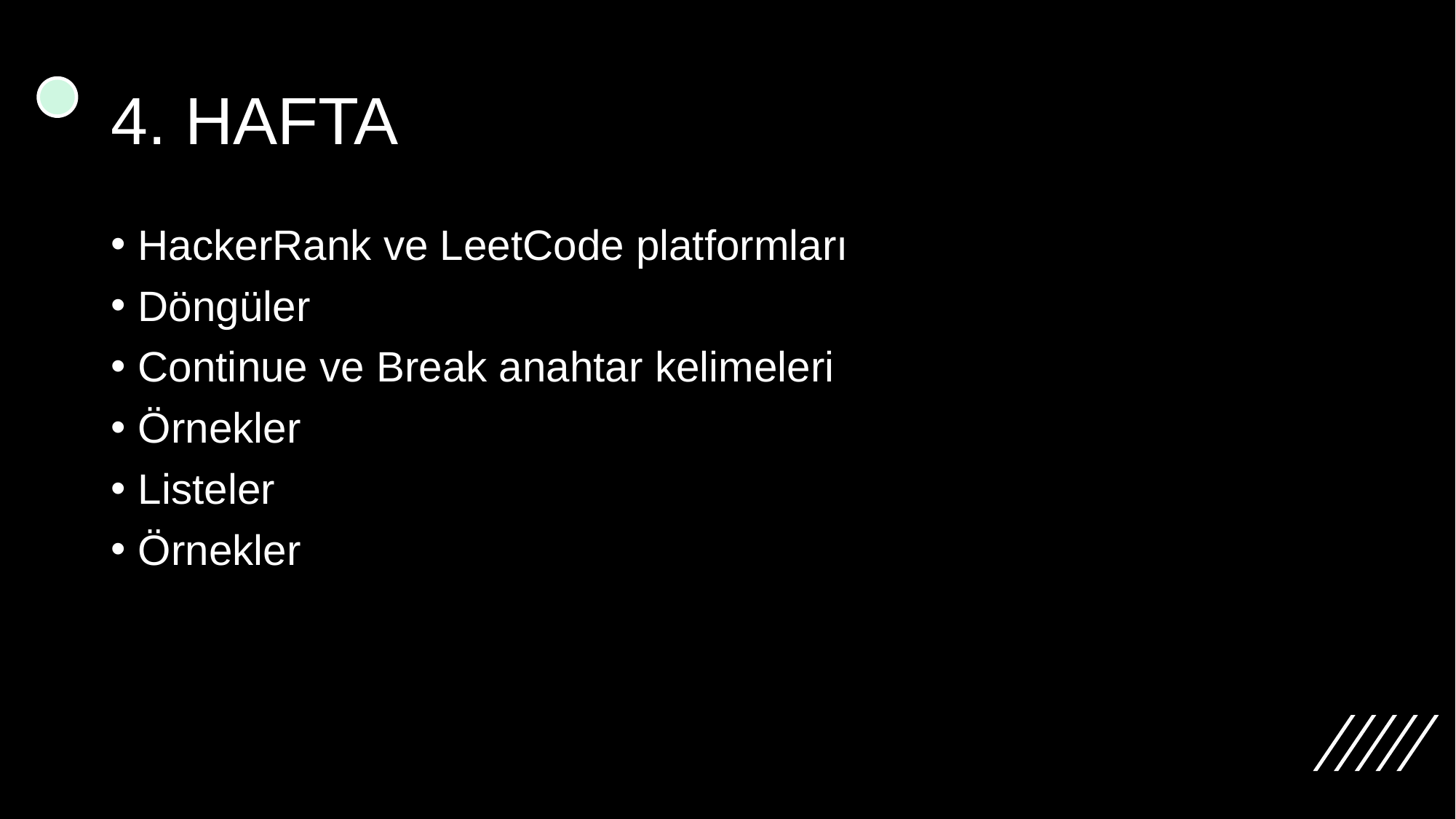

# 4. HAFTA
HackerRank ve LeetCode platformları
Döngüler
Continue ve Break anahtar kelimeleri
Örnekler
Listeler
Örnekler